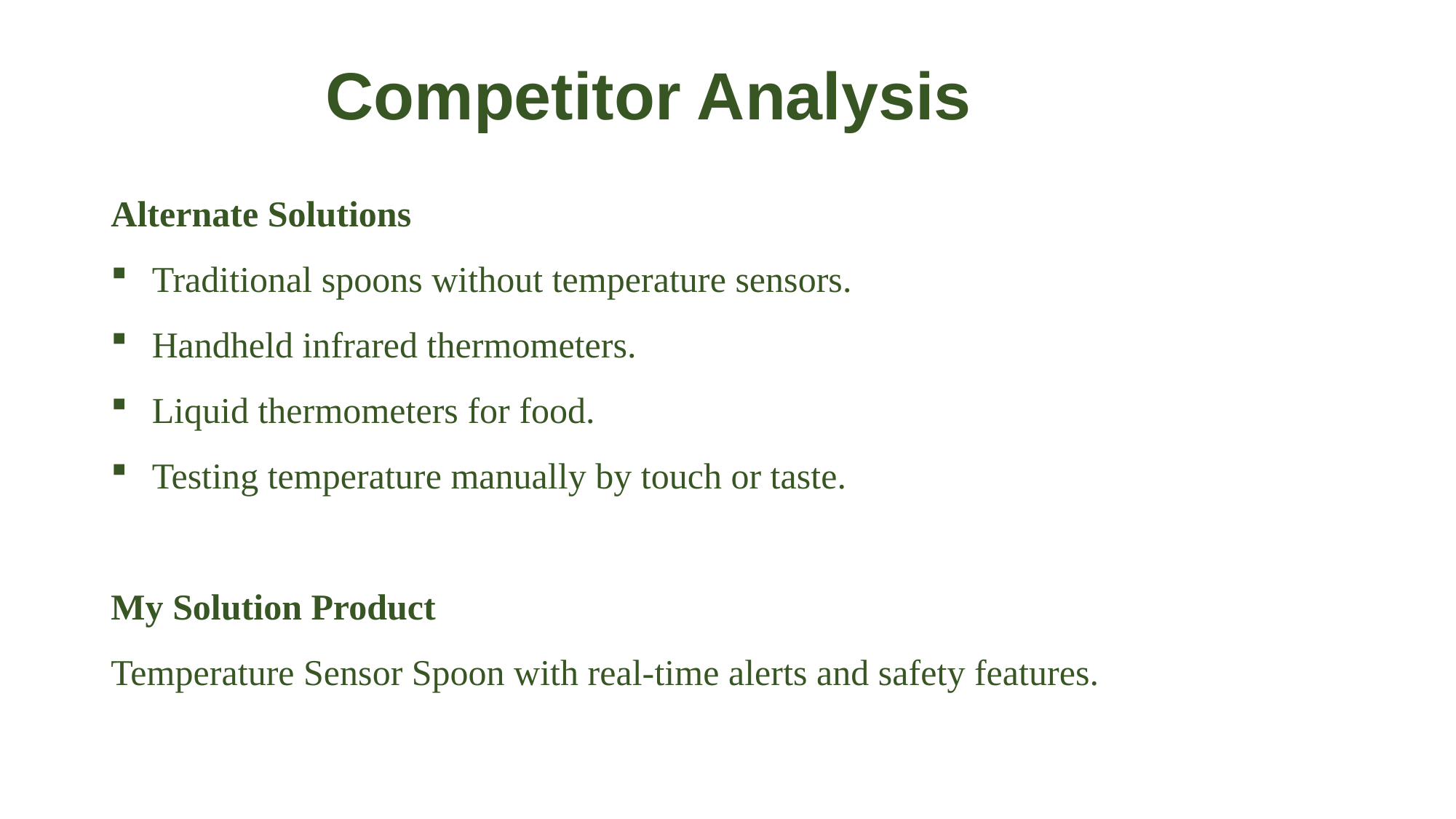

# Competitor Analysis
Alternate Solutions
Traditional spoons without temperature sensors.
Handheld infrared thermometers.
Liquid thermometers for food.
Testing temperature manually by touch or taste.

My Solution Product
Temperature Sensor Spoon with real-time alerts and safety features.